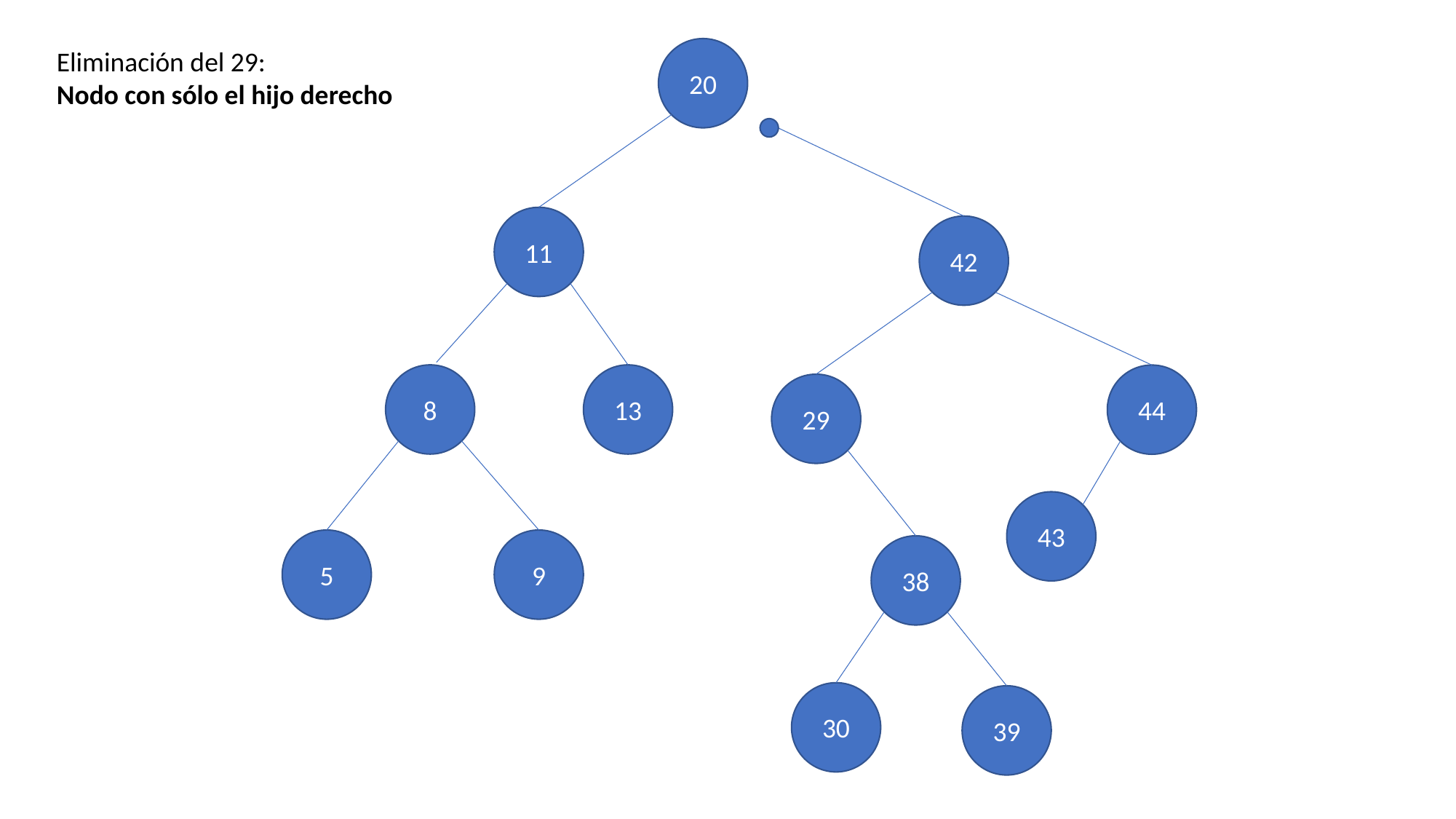

20
Eliminación del 29:
Nodo con sólo el hijo derecho

11
42
13
8
44
29
43
5
9
38
30
39